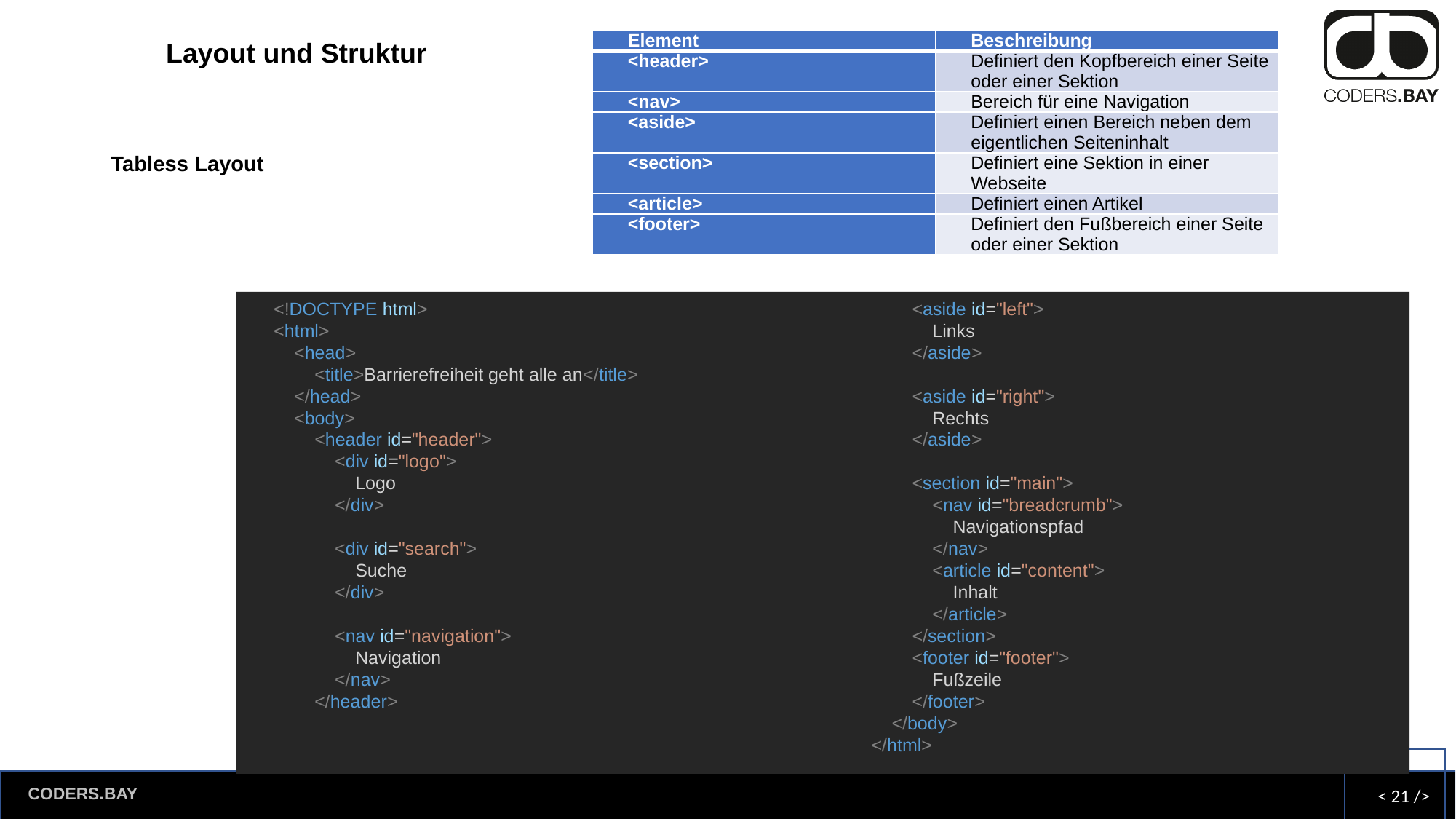

# Layout und Struktur
| Element | Beschreibung |
| --- | --- |
| <header> | Definiert den Kopfbereich einer Seite oder einer Sektion |
| <nav> | Bereich für eine Navigation |
| <aside> | Definiert einen Bereich neben dem eigentlichen Seiteninhalt |
| <section> | Definiert eine Sektion in einer Webseite |
| <article> | Definiert einen Artikel |
| <footer> | Definiert den Fußbereich einer Seite oder einer Sektion |
Tabless Layout
<!DOCTYPE html>
<html>
    <head>
        <title>Barrierefreiheit geht alle an</title>
    </head>
    <body>
        <header id="header">
            <div id="logo">
                Logo
            </div>

            <div id="search">
                Suche
            </div>

            <nav id="navigation">
                Navigation
            </nav>
        </header>

        <aside id="left">
            Links
        </aside>

        <aside id="right">
            Rechts
        </aside>

        <section id="main">
            <nav id="breadcrumb">
                Navigationspfad
            </nav>
            <article id="content">
                Inhalt
            </article>
        </section>
        <footer id="footer">
            Fußzeile
        </footer>
    </body>
</html>